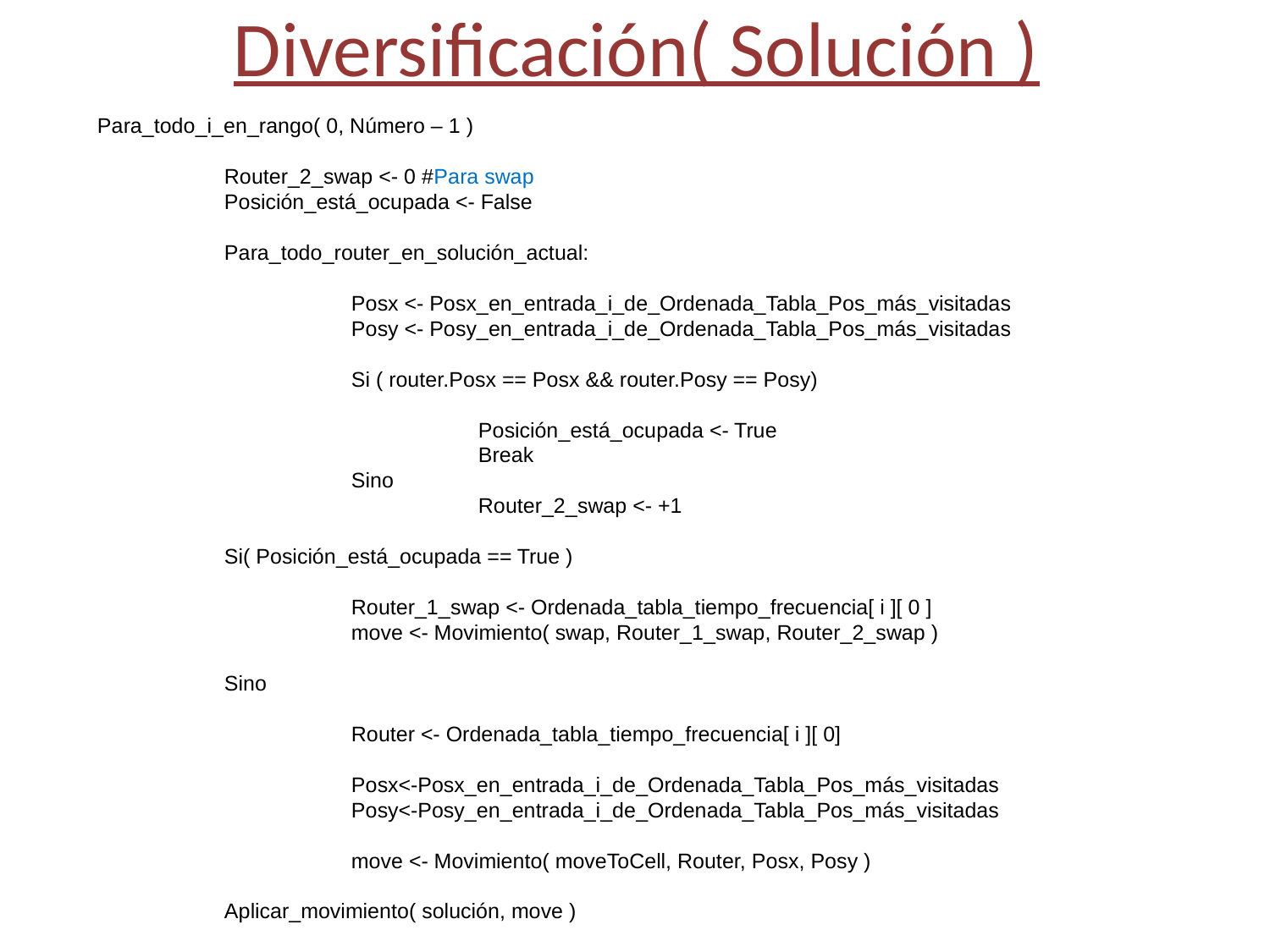

# Diversificación( Solución )
Para_todo_i_en_rango( 0, Número – 1 )

	Router_2_swap <- 0 #Para swap
	Posición_está_ocupada <- False

	Para_todo_router_en_solución_actual:

		Posx <- Posx_en_entrada_i_de_Ordenada_Tabla_Pos_más_visitadas
		Posy <- Posy_en_entrada_i_de_Ordenada_Tabla_Pos_más_visitadas

		Si ( router.Posx == Posx && router.Posy == Posy)

			Posición_está_ocupada <- True
			Break
		Sino
			Router_2_swap <- +1

	Si( Posición_está_ocupada == True )

		Router_1_swap <- Ordenada_tabla_tiempo_frecuencia[ i ][ 0 ]
		move <- Movimiento( swap, Router_1_swap, Router_2_swap )

	Sino

		Router <- Ordenada_tabla_tiempo_frecuencia[ i ][ 0]

		Posx<-Posx_en_entrada_i_de_Ordenada_Tabla_Pos_más_visitadas
		Posy<-Posy_en_entrada_i_de_Ordenada_Tabla_Pos_más_visitadas

		move <- Movimiento( moveToCell, Router, Posx, Posy )

	Aplicar_movimiento( solución, move )